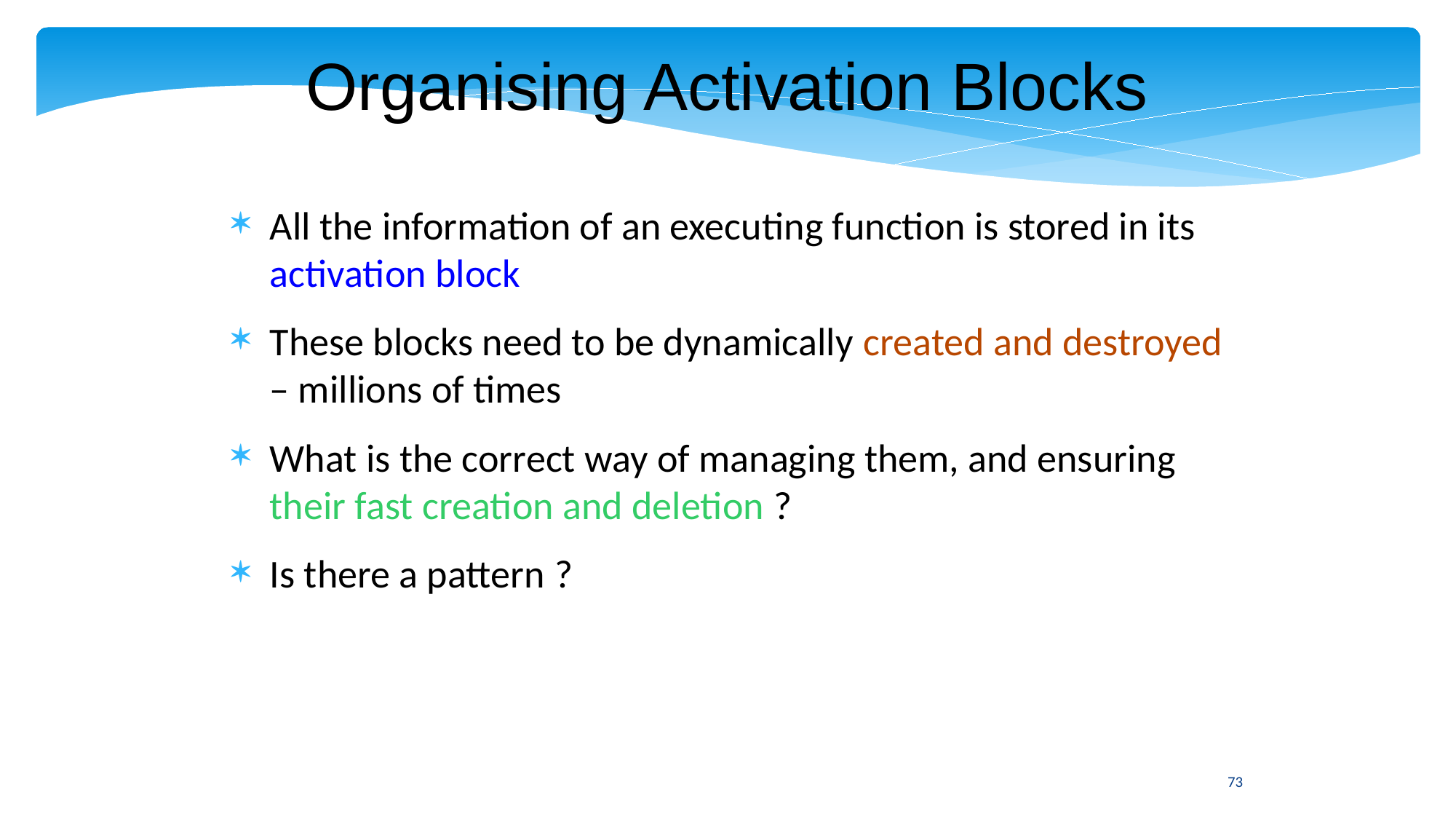

Organising Activation Blocks
All the information of an executing function is stored in its activation block
These blocks need to be dynamically created and destroyed – millions of times
What is the correct way of managing them, and ensuring their fast creation and deletion ?
Is there a pattern ?
73